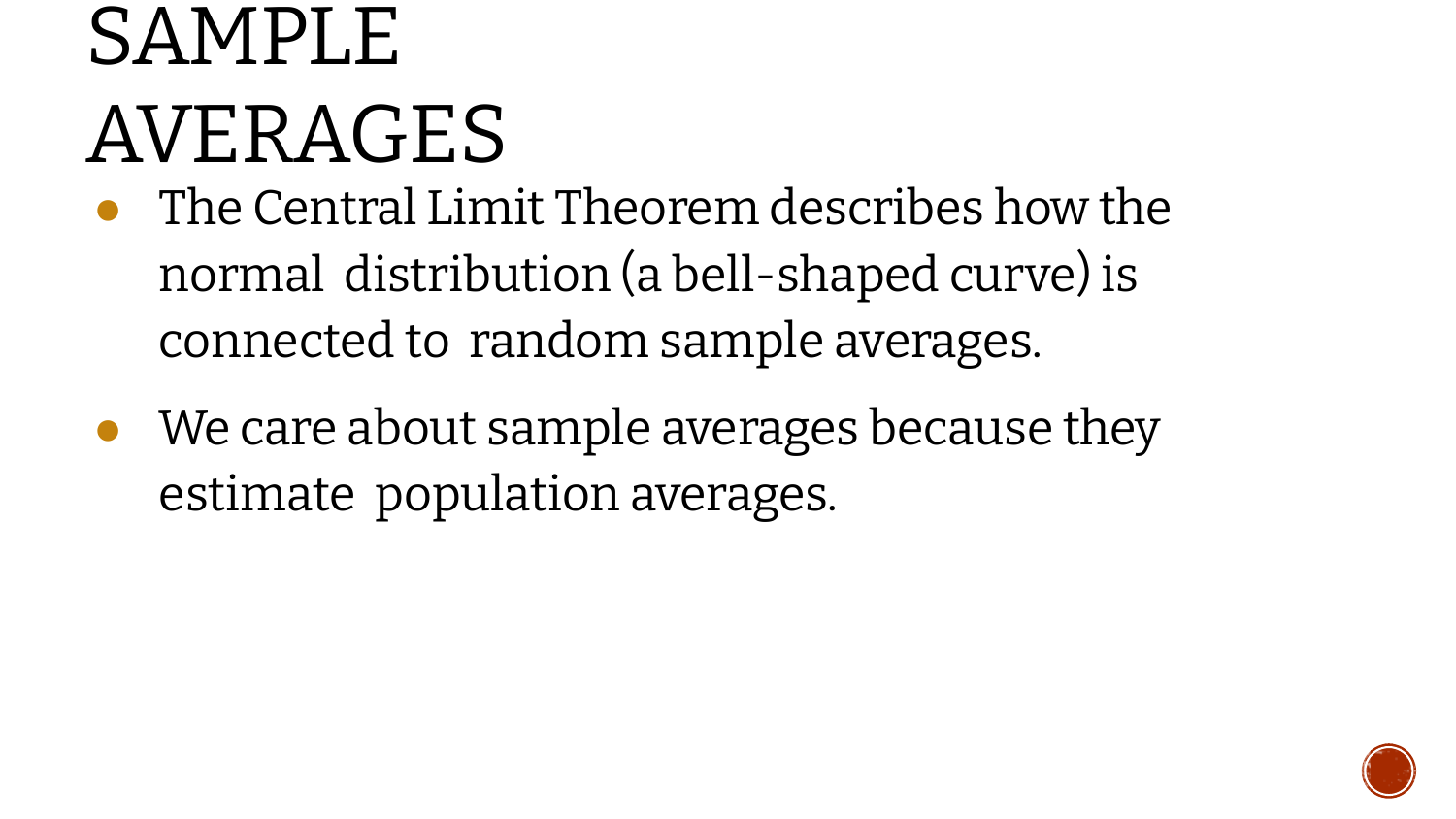

# Sample Averages
●	The Central Limit Theorem describes how the normal  distribution (a bell-shaped curve) is connected to  random sample averages.
●	We care about sample averages because they estimate  population averages.